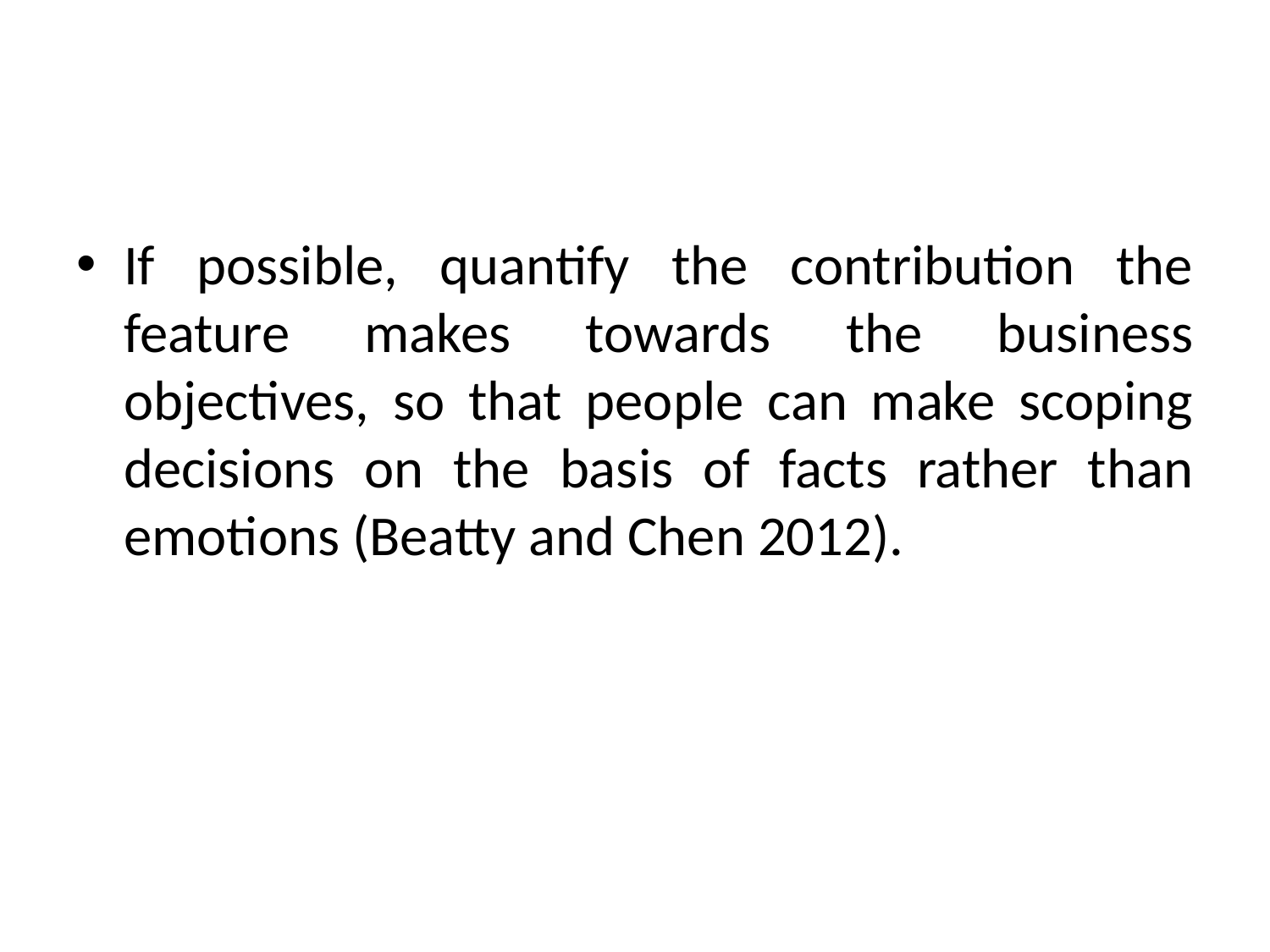

#
If possible, quantify the contribution the feature makes towards the business objectives, so that people can make scoping decisions on the basis of facts rather than emotions (Beatty and Chen 2012).